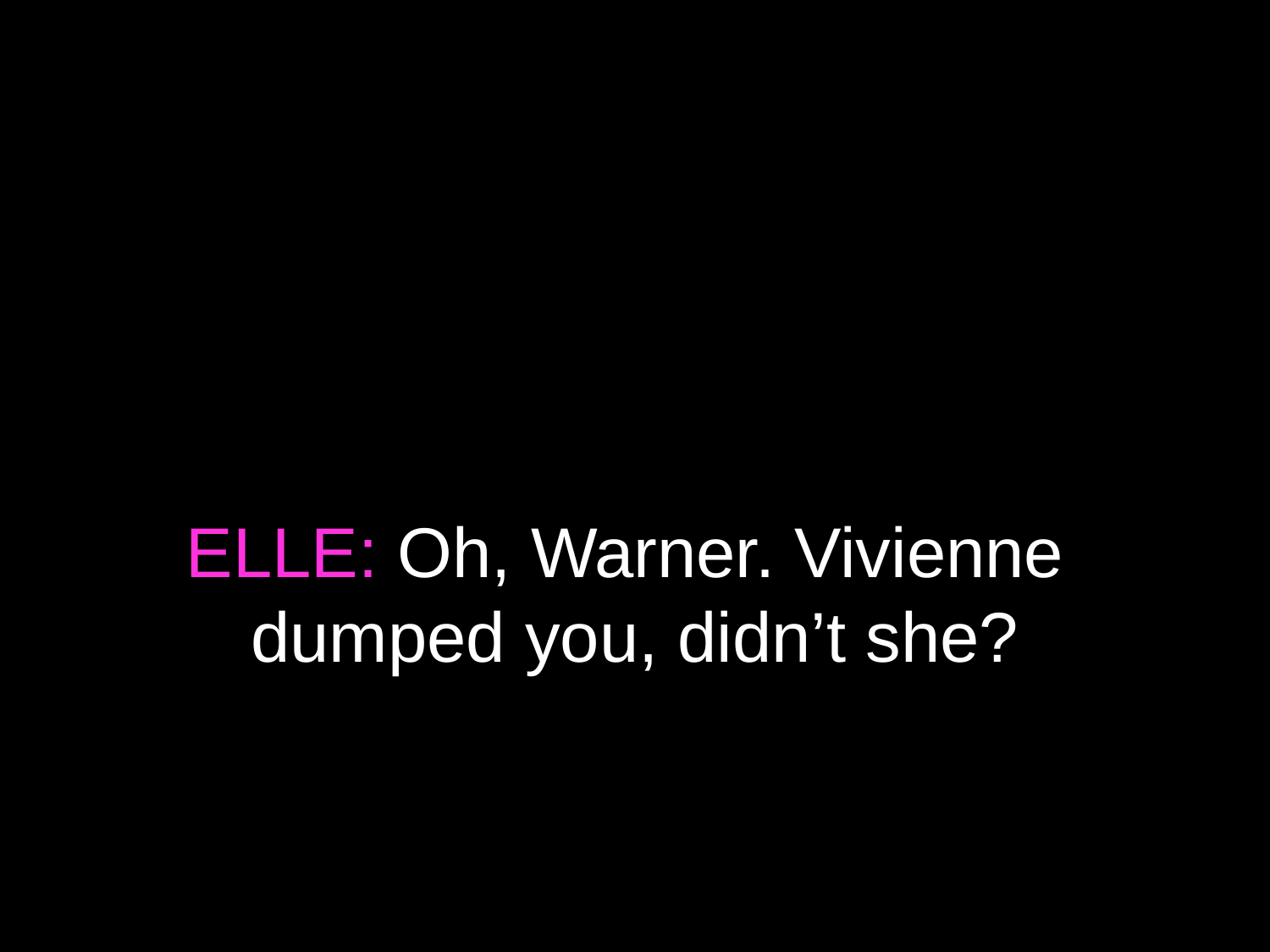

# ELLE: Oh, Warner. Vivienne  dumped you, didn’t she?